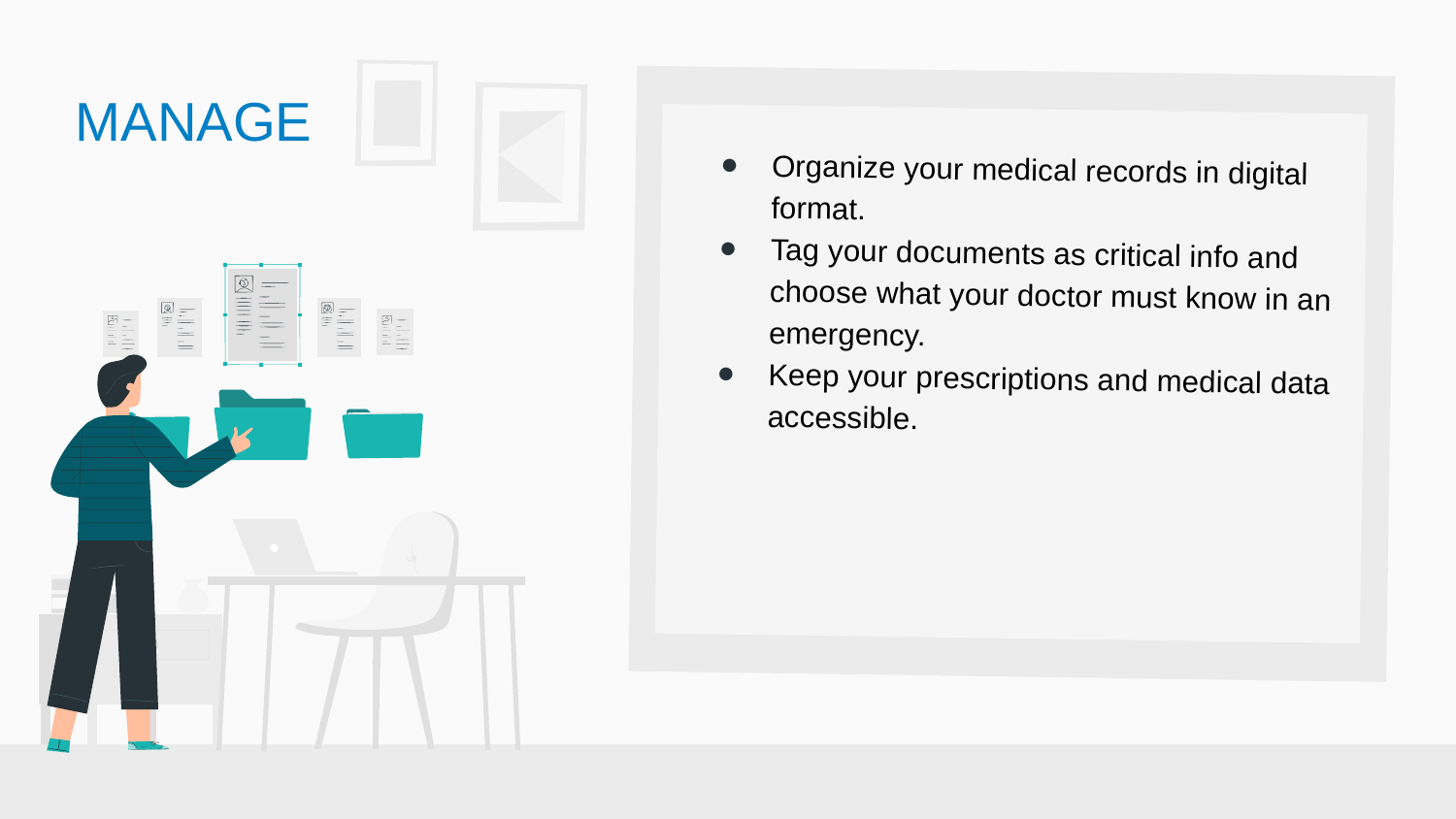

# MANAGE
Organize your medical records in digital format.
Tag your documents as critical info and choose what your doctor must know in an emergency.
Keep your prescriptions and medical data accessible.